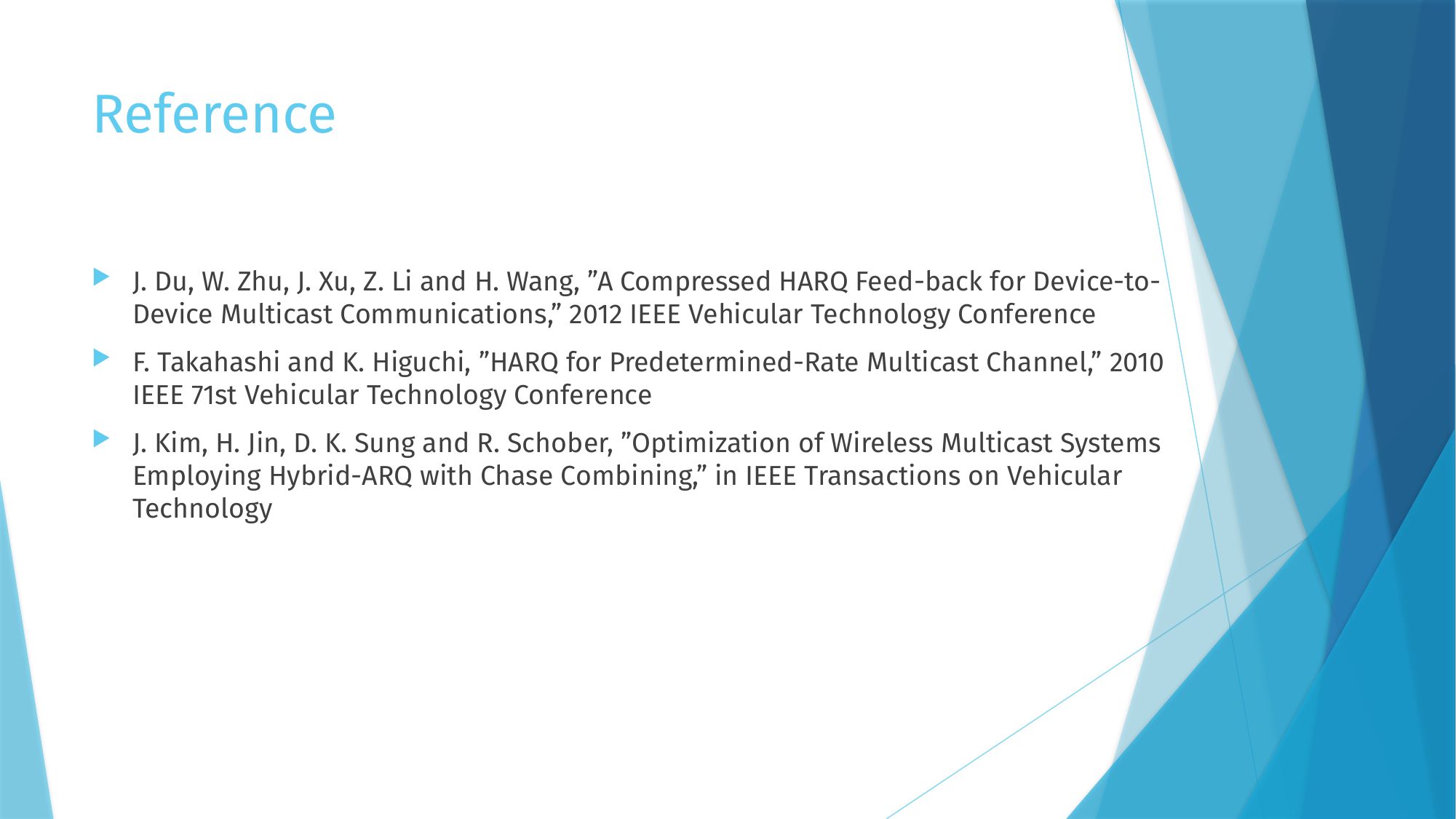

# Reference
J. Du, W. Zhu, J. Xu, Z. Li and H. Wang, ”A Compressed HARQ Feed-back for Device-to-Device Multicast Communications,” 2012 IEEE Vehicular Technology Conference
F. Takahashi and K. Higuchi, ”HARQ for Predetermined-Rate Multicast Channel,” 2010 IEEE 71st Vehicular Technology Conference
J. Kim, H. Jin, D. K. Sung and R. Schober, ”Optimization of Wireless Multicast Systems Employing Hybrid-ARQ with Chase Combining,” in IEEE Transactions on Vehicular Technology